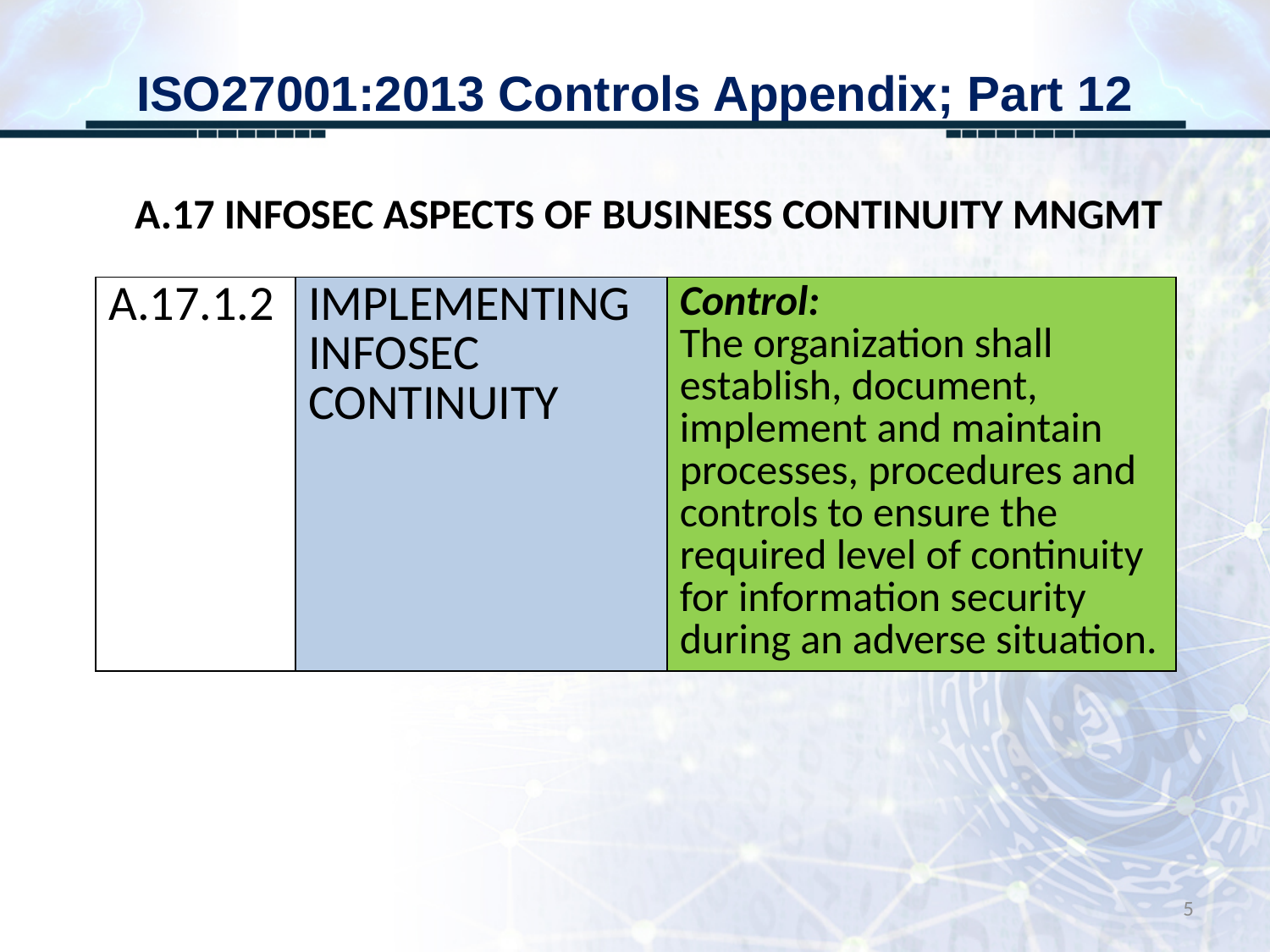

# ISO27001:2013 Controls Appendix; Part 12
A.17 INFOSEC ASPECTS OF BUSINESS CONTINUITY MNGMT
| A.17.1.2 | IMPLEMENTING INFOSEC CONTINUITY | Control: The organization shall establish, document, implement and maintain processes, procedures and controls to ensure the required level of continuity for information security during an adverse situation. |
| --- | --- | --- |
5